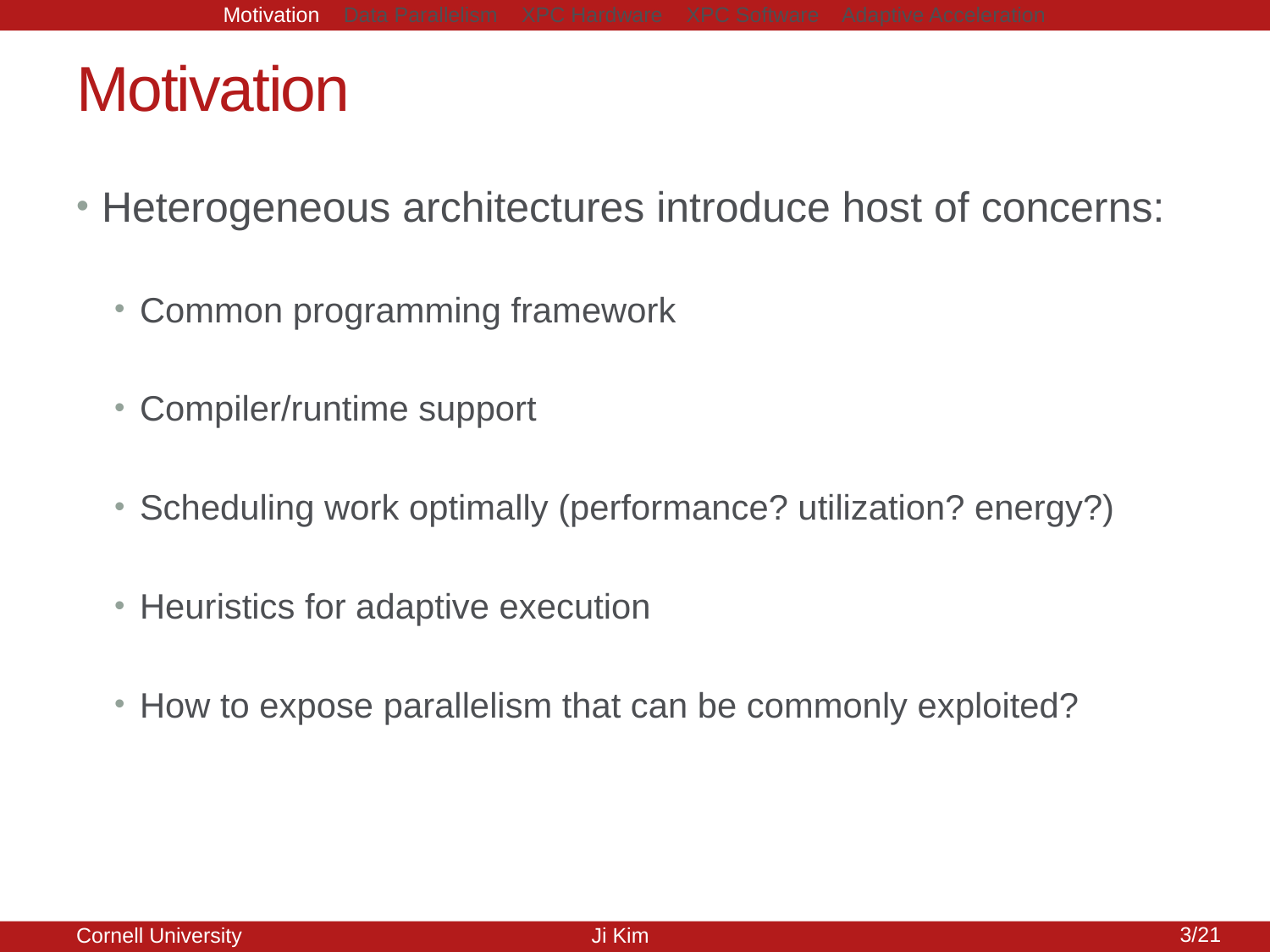

Motivation    Data Parallelism    XPC Hardware    XPC Software    Adaptive Acceleration
# Motivation
Heterogeneous architectures introduce host of concerns:

Common programming framework

Compiler/runtime support

Scheduling work optimally (performance? utilization? energy?)

Heuristics for adaptive execution

How to expose parallelism that can be commonly exploited?
3/21